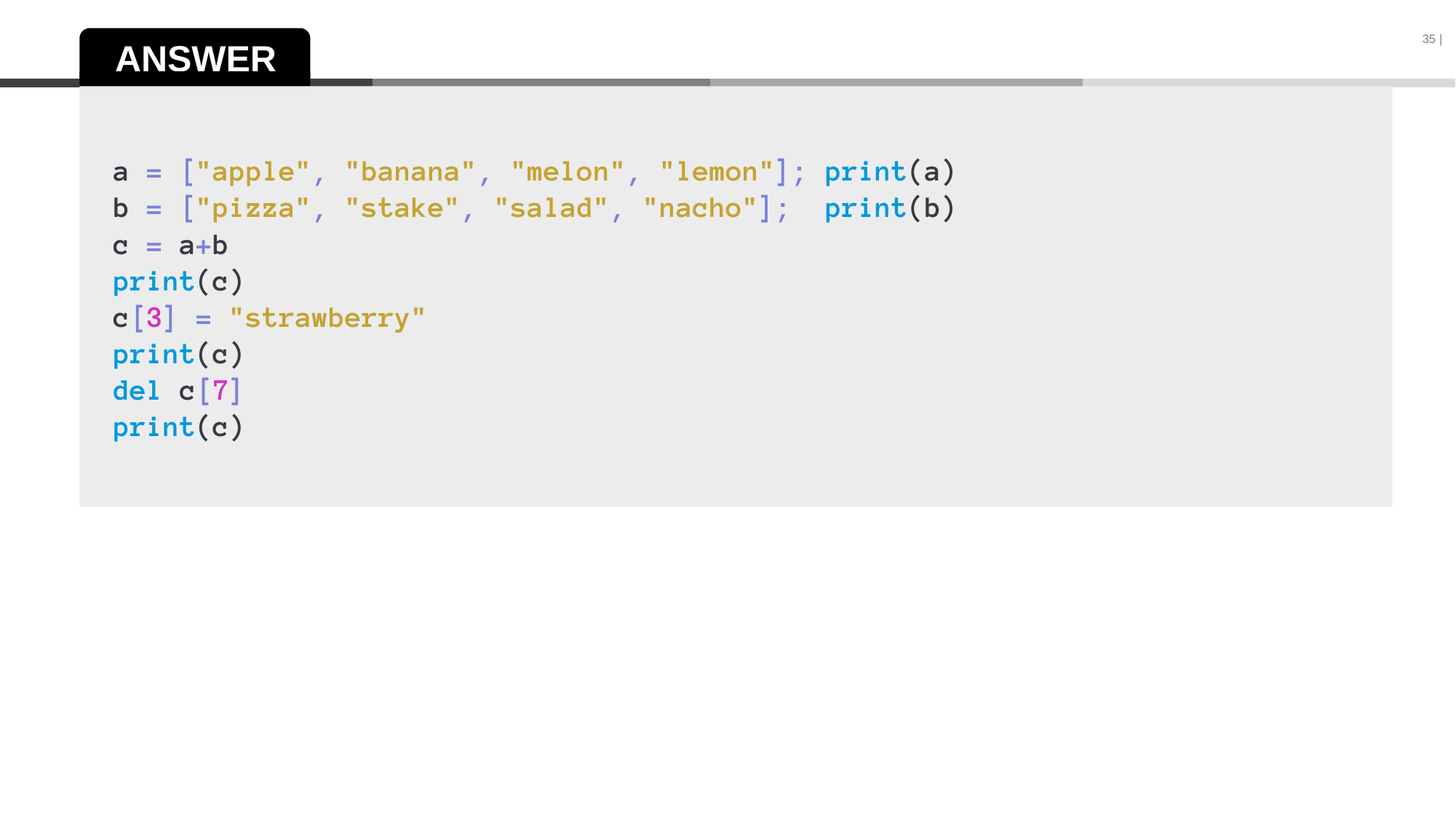

35 |

ANSWER

a = ["apple", "banana", "melon", "lemon"]; print(a)
b = ["pizza", "stake", "salad", "nacho"];  print(b)
c = a+b
print(c)
c[3] = "strawberry"
print(c)
del c[7]
print(c)